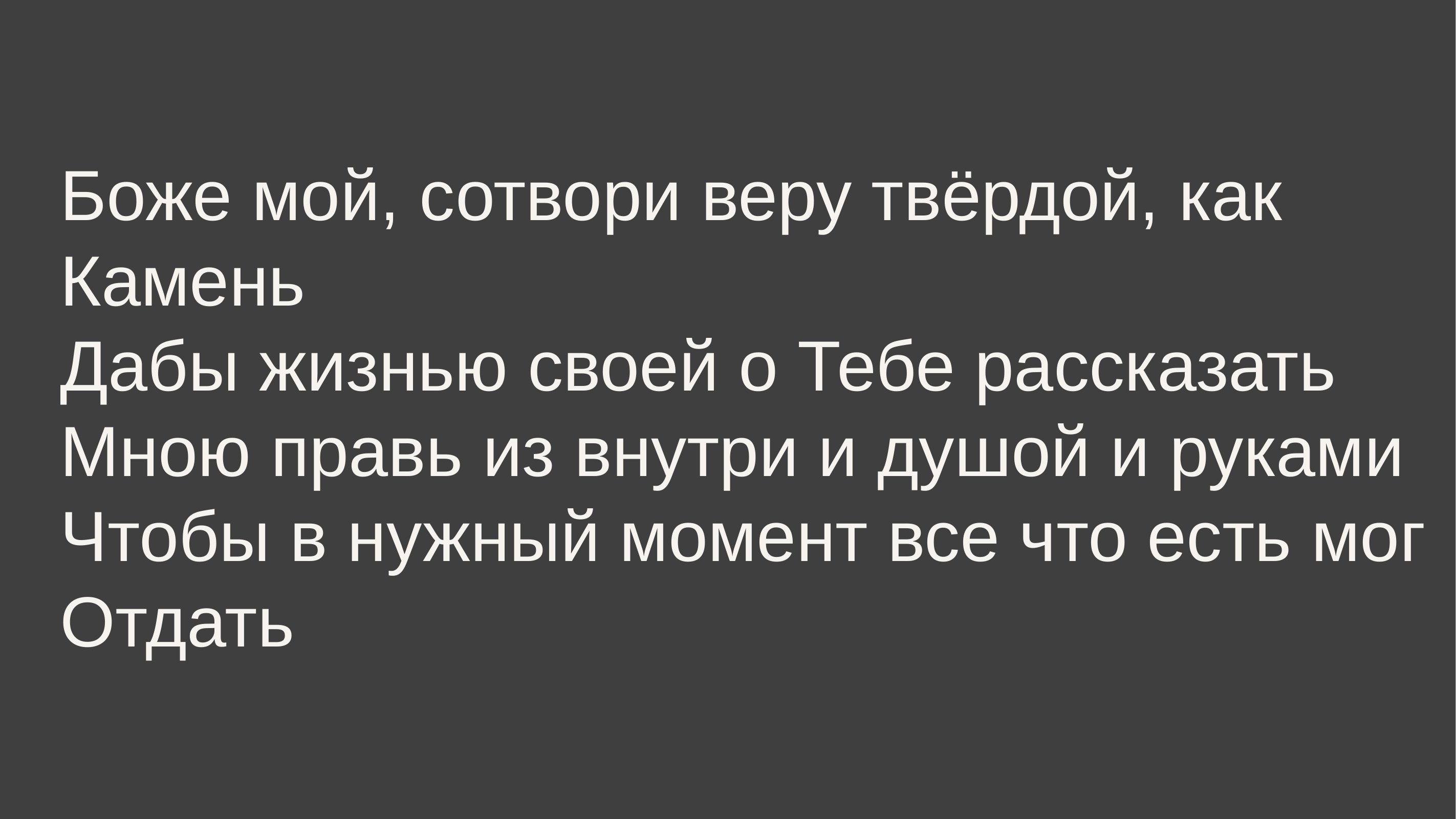

Боже мой, сотвори веру твёрдой, как Камень
Дабы жизнью своей о Тебе рассказать
Мною правь из внутри и душой и руками
Чтобы в нужный момент все что есть мог Отдать